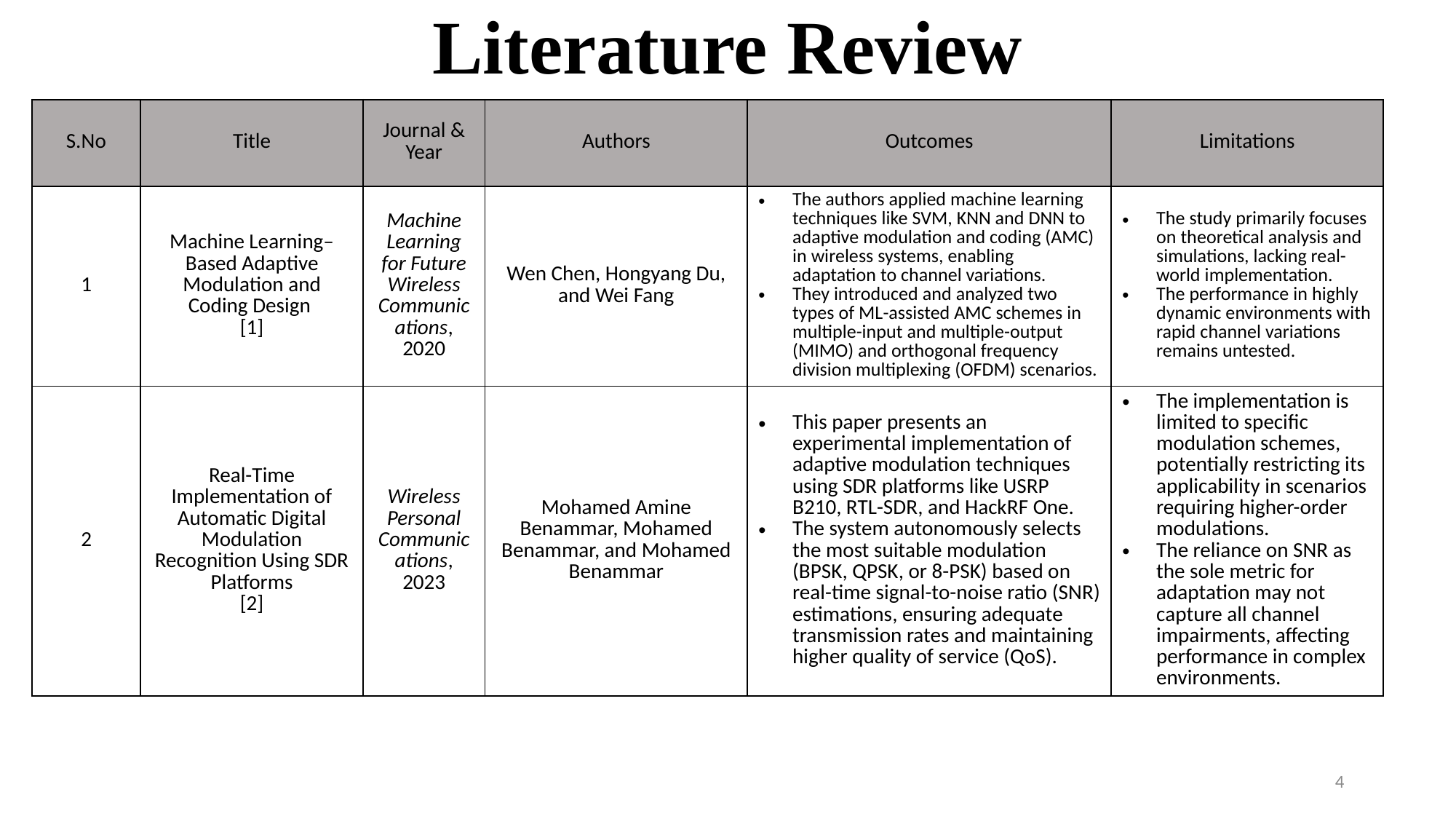

# Literature Review
| S.No | Title | Journal & Year | Authors | Outcomes | Limitations |
| --- | --- | --- | --- | --- | --- |
| 1 | Machine Learning–Based Adaptive Modulation and Coding Design [1] | Machine Learning for Future Wireless Communications, 2020 | Wen Chen, Hongyang Du, and Wei Fang | The authors applied machine learning techniques like SVM, KNN and DNN to adaptive modulation and coding (AMC) in wireless systems, enabling adaptation to channel variations. They introduced and analyzed two types of ML-assisted AMC schemes in multiple-input and multiple-output (MIMO) and orthogonal frequency division multiplexing (OFDM) scenarios. | The study primarily focuses on theoretical analysis and simulations, lacking real-world implementation. The performance in highly dynamic environments with rapid channel variations remains untested. |
| 2 | Real-Time Implementation of Automatic Digital Modulation Recognition Using SDR Platforms [2] | Wireless Personal Communications, 2023 | Mohamed Amine Benammar, Mohamed Benammar, and Mohamed Benammar | This paper presents an experimental implementation of adaptive modulation techniques using SDR platforms like USRP B210, RTL-SDR, and HackRF One. The system autonomously selects the most suitable modulation (BPSK, QPSK, or 8-PSK) based on real-time signal-to-noise ratio (SNR) estimations, ensuring adequate transmission rates and maintaining higher quality of service (QoS). | The implementation is limited to specific modulation schemes, potentially restricting its applicability in scenarios requiring higher-order modulations. The reliance on SNR as the sole metric for adaptation may not capture all channel impairments, affecting performance in complex environments. |
4